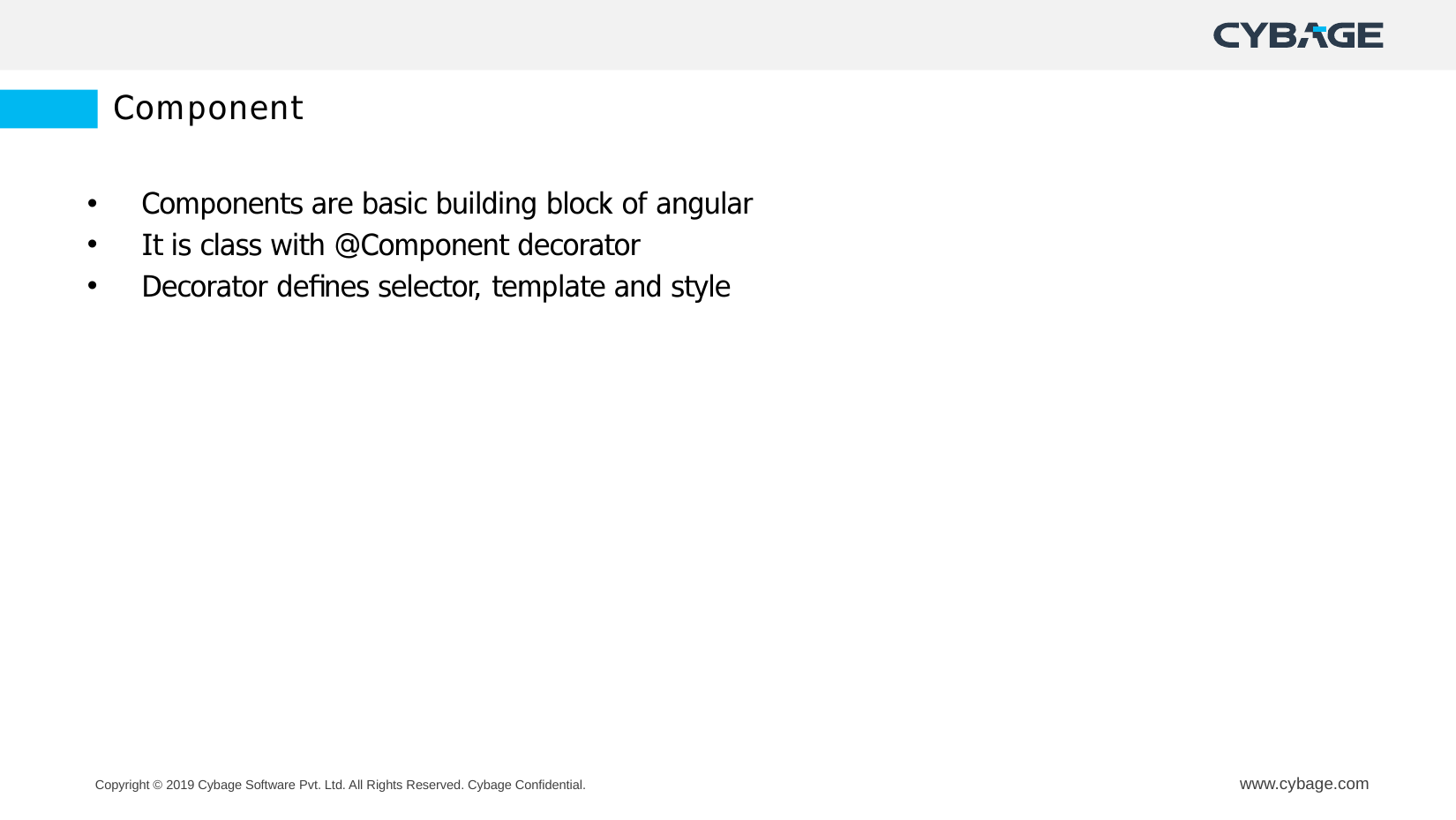

# Component
Components are basic building block of angular
It is class with @Component decorator
Decorator defines selector, template and style